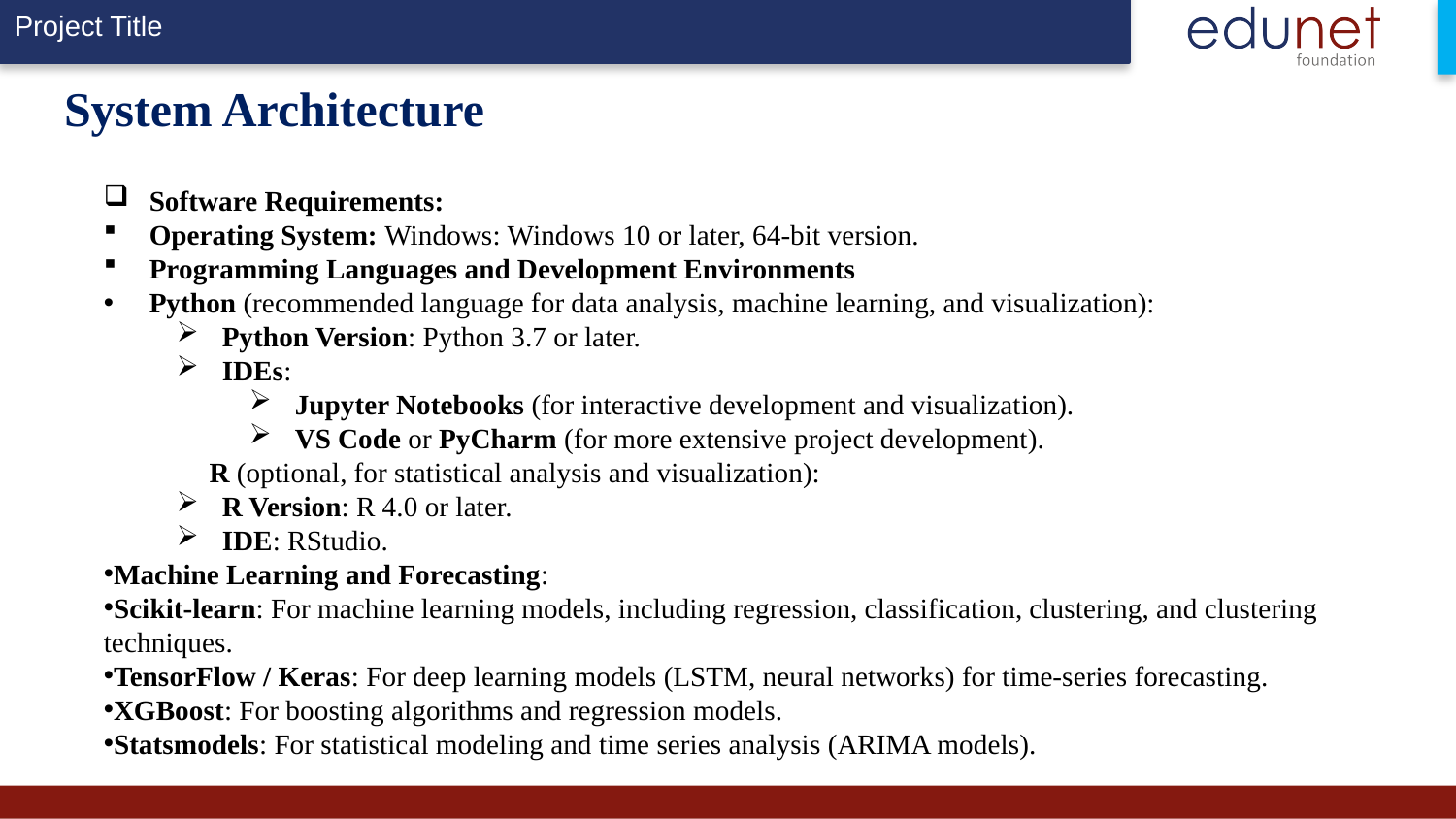

# System Architecture
Software Requirements:
Operating System: Windows: Windows 10 or later, 64-bit version.
Programming Languages and Development Environments
Python (recommended language for data analysis, machine learning, and visualization):
Python Version: Python 3.7 or later.
IDEs:
Jupyter Notebooks (for interactive development and visualization).
VS Code or PyCharm (for more extensive project development).
               R (optional, for statistical analysis and visualization):
R Version: R 4.0 or later.
IDE: RStudio.
Machine Learning and Forecasting:
Scikit-learn: For machine learning models, including regression, classification, clustering, and clustering techniques.
TensorFlow / Keras: For deep learning models (LSTM, neural networks) for time-series forecasting.
XGBoost: For boosting algorithms and regression models.
Statsmodels: For statistical modeling and time series analysis (ARIMA models).